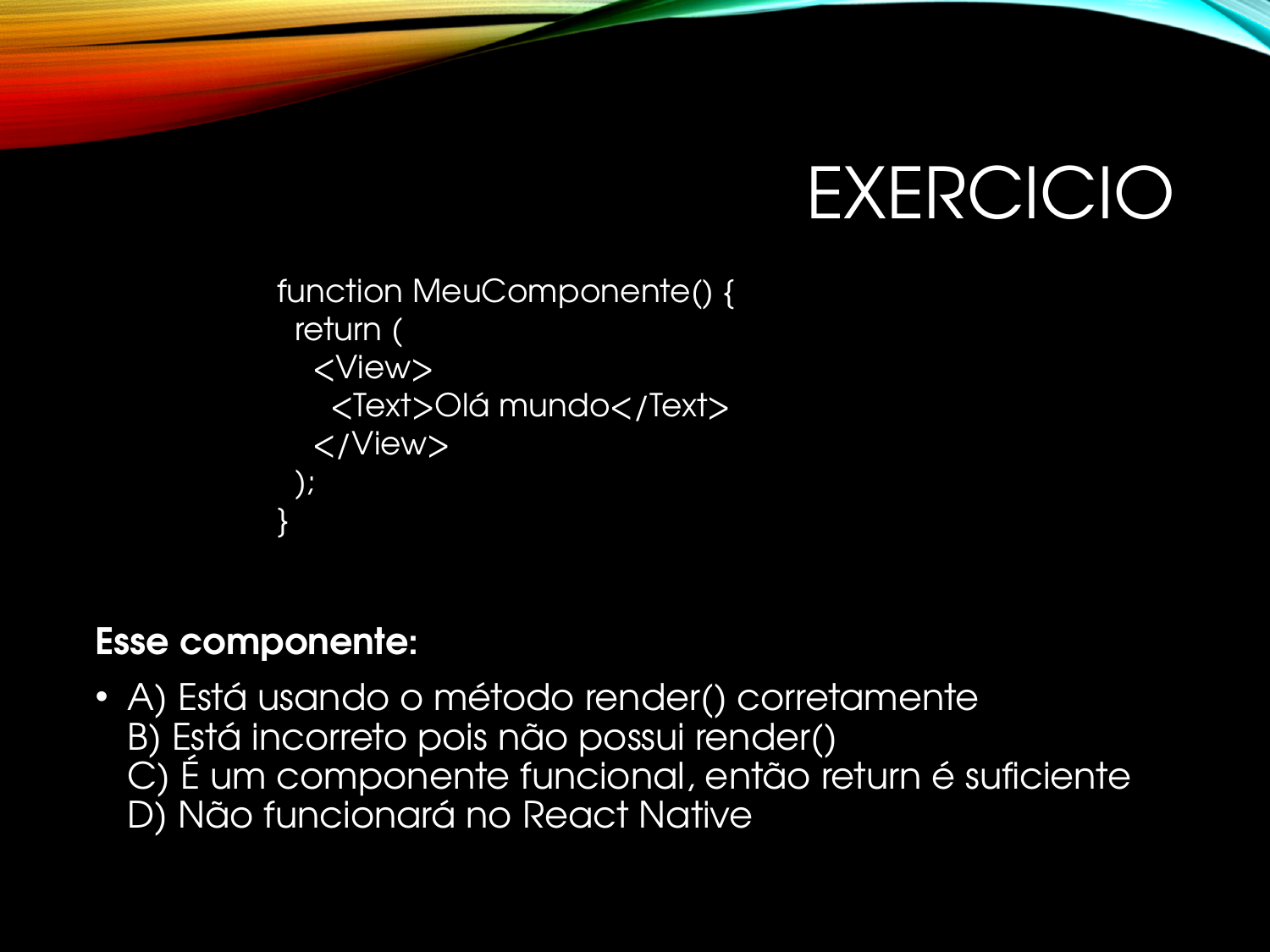

# Exercicio
function MeuComponente() {
  return (
    <View>
      <Text>Olá mundo</Text>
    </View>
  );
}
Esse componente:
A) Está usando o método render() corretamente
B) Está incorreto pois não possui render()
C) É um componente funcional, então return é suficiente
D) Não funcionará no React Native